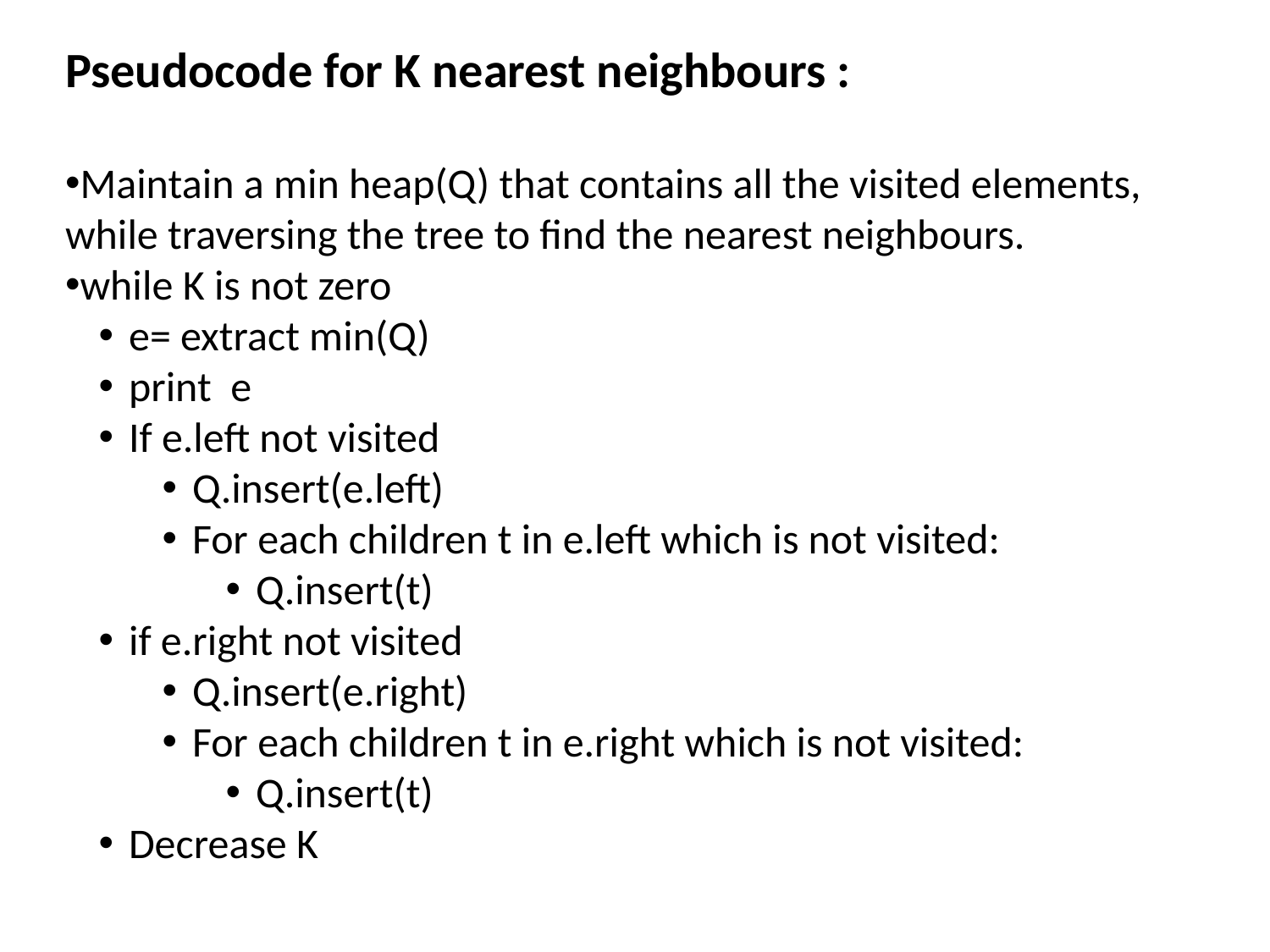

Pseudocode for K nearest neighbours :

Maintain a min heap(Q) that contains all the visited elements, while traversing the tree to find the nearest neighbours.
while K is not zero
e= extract min(Q)
print  e
If e.left not visited
Q.insert(e.left)
For each children t in e.left which is not visited:
Q.insert(t)
if e.right not visited
Q.insert(e.right)
For each children t in e.right which is not visited:
Q.insert(t)
Decrease K